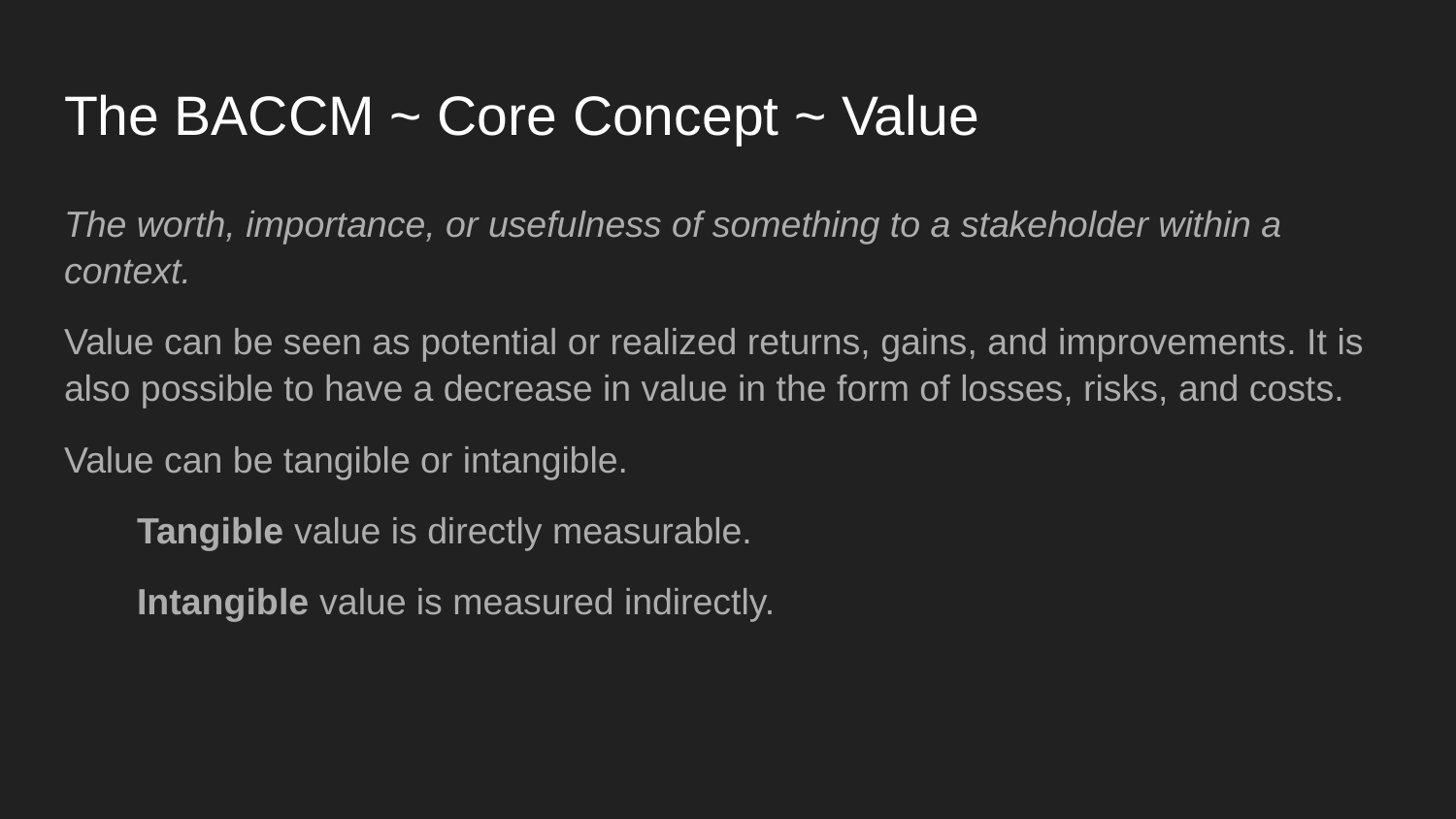

# The BACCM ~ Core Concept ~ Value
The worth, importance, or usefulness of something to a stakeholder within a context.
Value can be seen as potential or realized returns, gains, and improvements. It is also possible to have a decrease in value in the form of losses, risks, and costs.
Value can be tangible or intangible.
Tangible value is directly measurable.
Intangible value is measured indirectly.